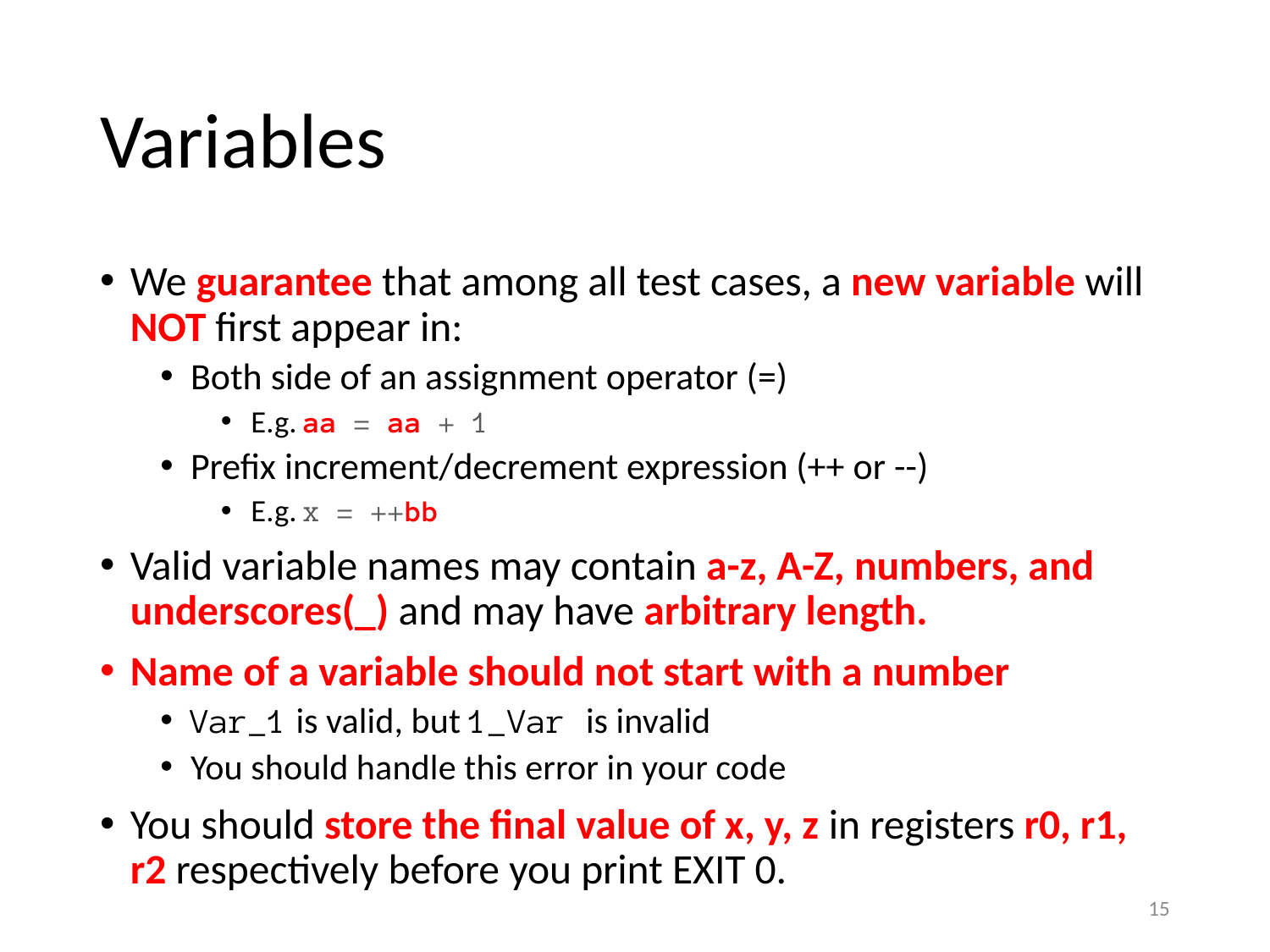

# Variables
We guarantee that among all test cases, a new variable will NOT first appear in:
Both side of an assignment operator (=)
E.g. aa = aa + 1
Prefix increment/decrement expression (++ or --)
E.g. x = ++bb
Valid variable names may contain a-z, A-Z, numbers, and underscores(_) and may have arbitrary length.
Name of a variable should not start with a number
Var_1 is valid, but 1_Var is invalid
You should handle this error in your code
You should store the final value of x, y, z in registers r0, r1, r2 respectively before you print EXIT 0.

15